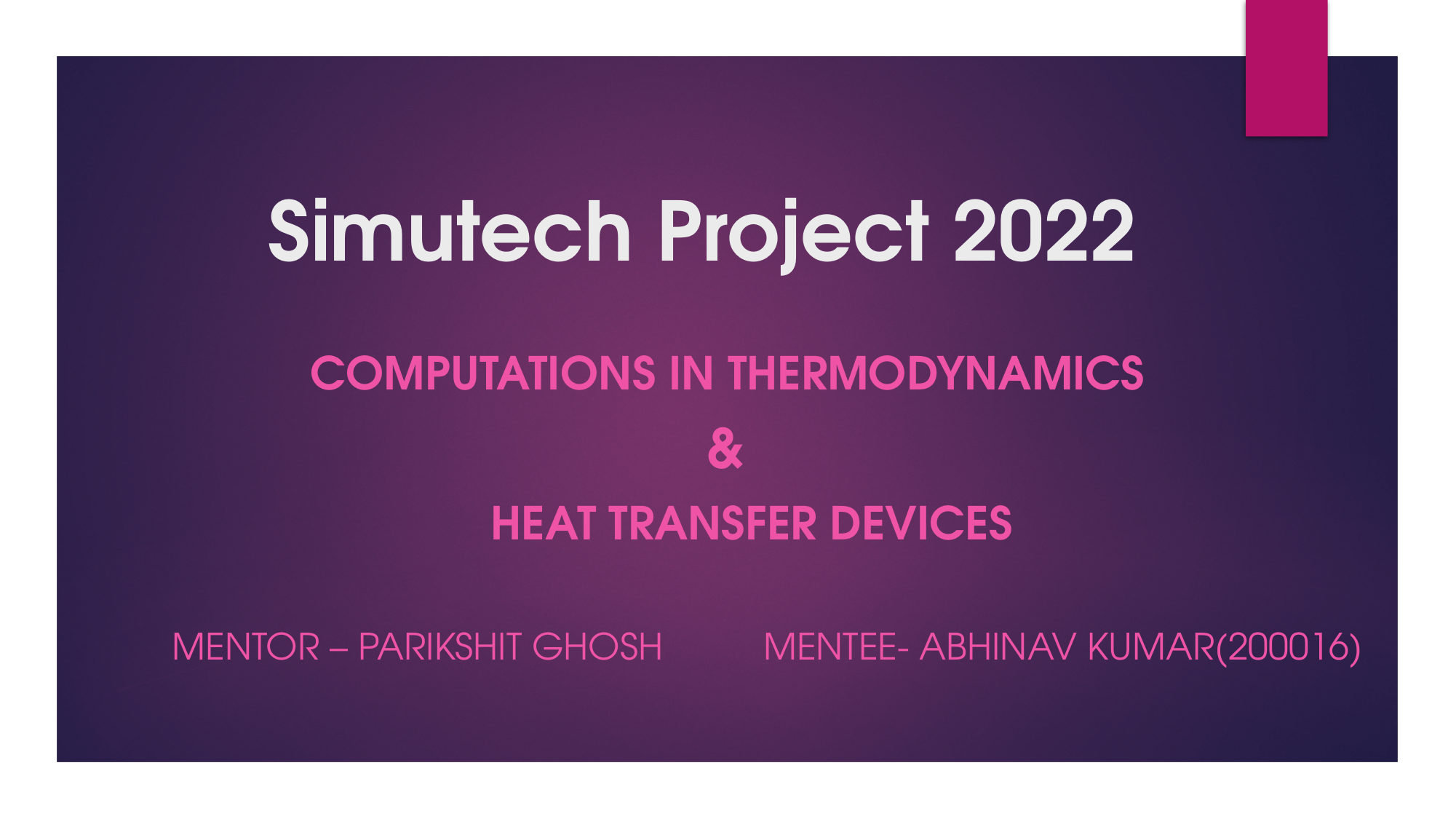

# Simutech Project 2022
           Computations in thermodynamics
                                   &
                         Heat transfer devices

MENTOR – PARIKSHIT GHOSH          MENTEE- ABHINAV KUMAR(200016)